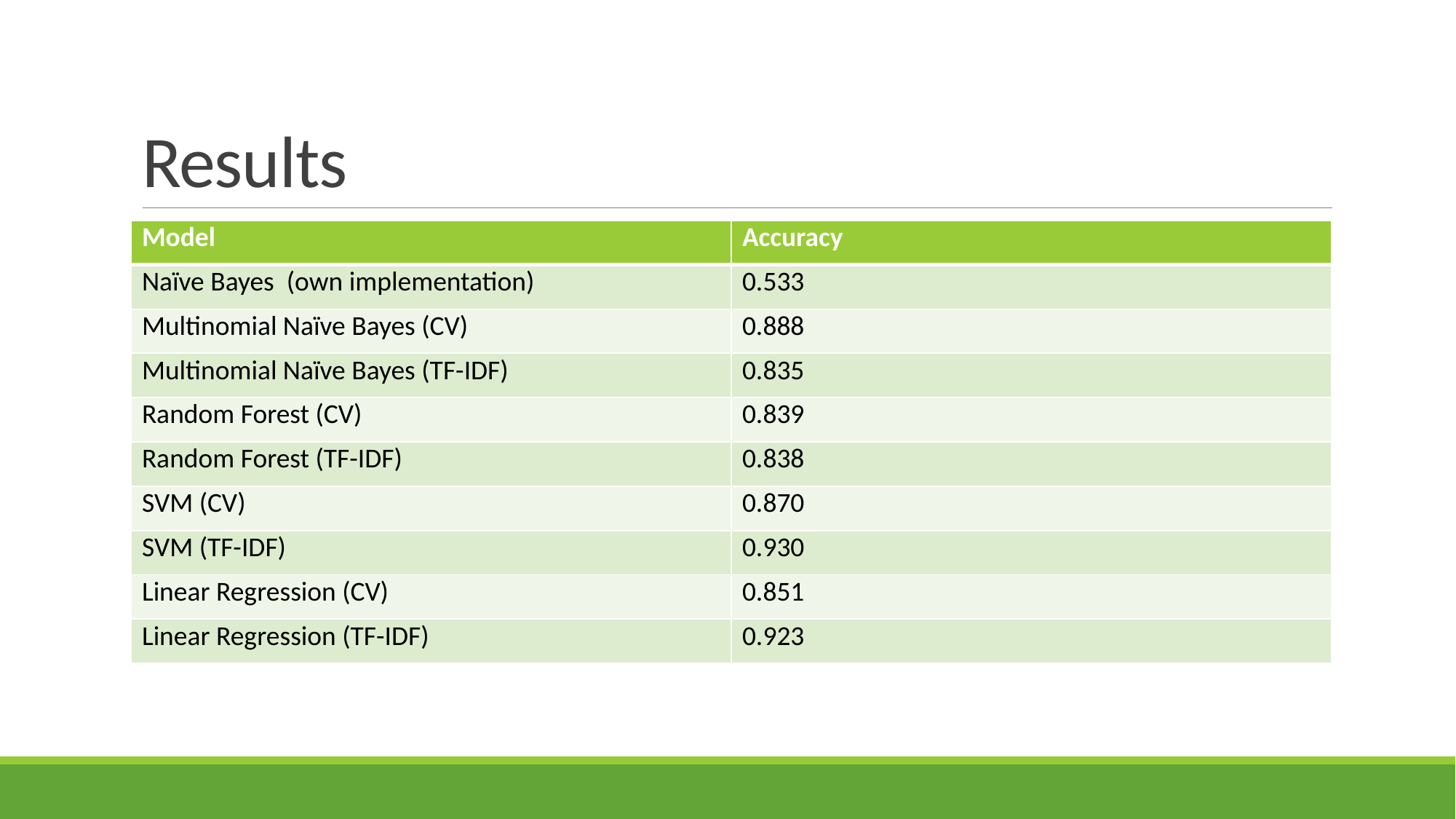

# Results
| Model | Accuracy |
| --- | --- |
| Naïve Bayes (own implementation) | 0.533 |
| Multinomial Naïve Bayes (CV) | 0.888 |
| Multinomial Naïve Bayes (TF-IDF) | 0.835 |
| Random Forest (CV) | 0.839 |
| Random Forest (TF-IDF) | 0.838 |
| SVM (CV) | 0.870 |
| SVM (TF-IDF) | 0.930 |
| Linear Regression (CV) | 0.851 |
| Linear Regression (TF-IDF) | 0.923 |